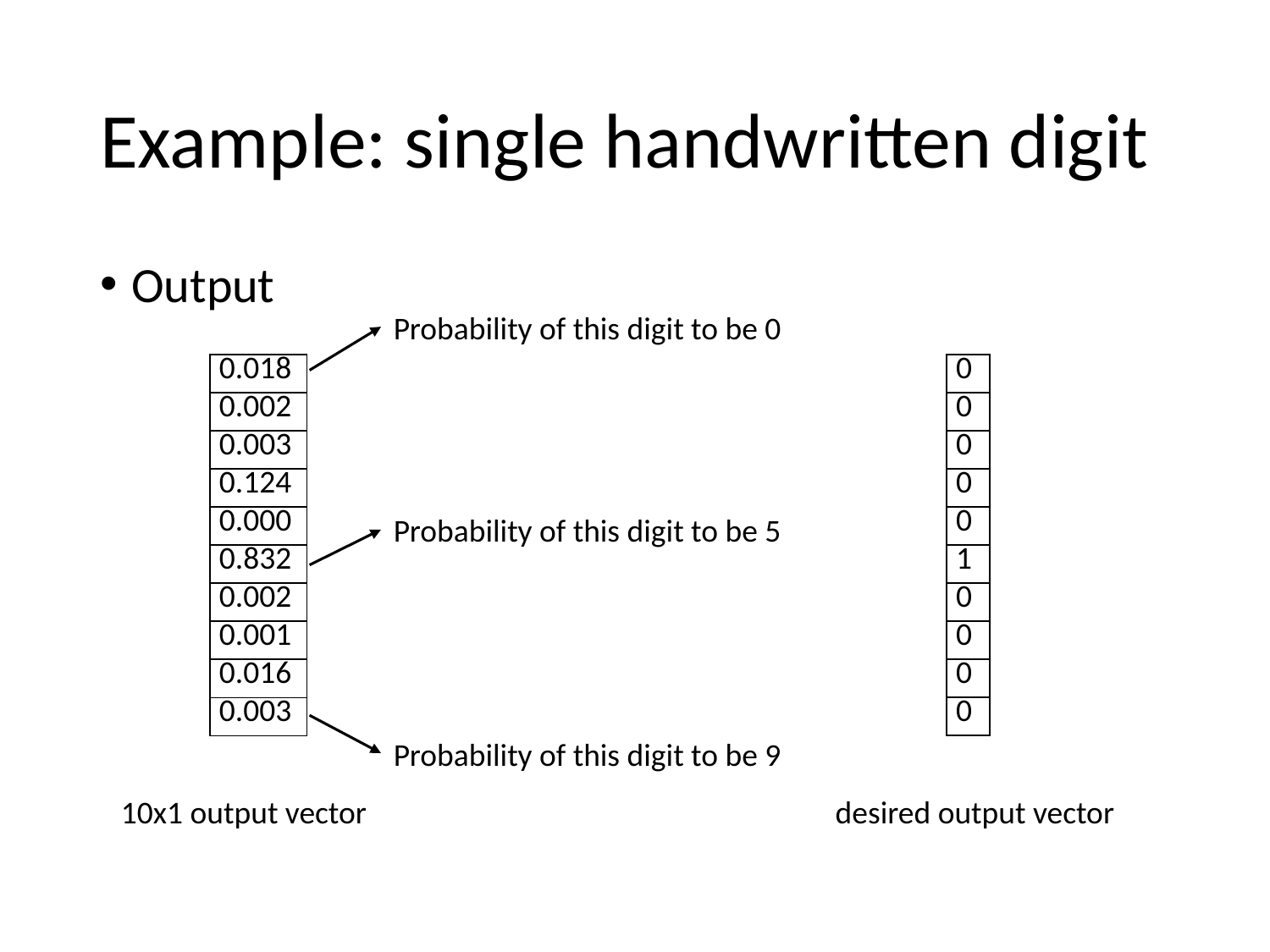

# Example: single handwritten digit
Output
Probability of this digit to be 0
| 0 |
| --- |
| 0 |
| 0 |
| 0 |
| 0 |
| 1 |
| 0 |
| 0 |
| 0 |
| 0 |
| 0.018 |
| --- |
| 0.002 |
| 0.003 |
| 0.124 |
| 0.000 |
| 0.832 |
| 0.002 |
| 0.001 |
| 0.016 |
| 0.003 |
Probability of this digit to be 5
Probability of this digit to be 9
10x1 output vector
desired output vector